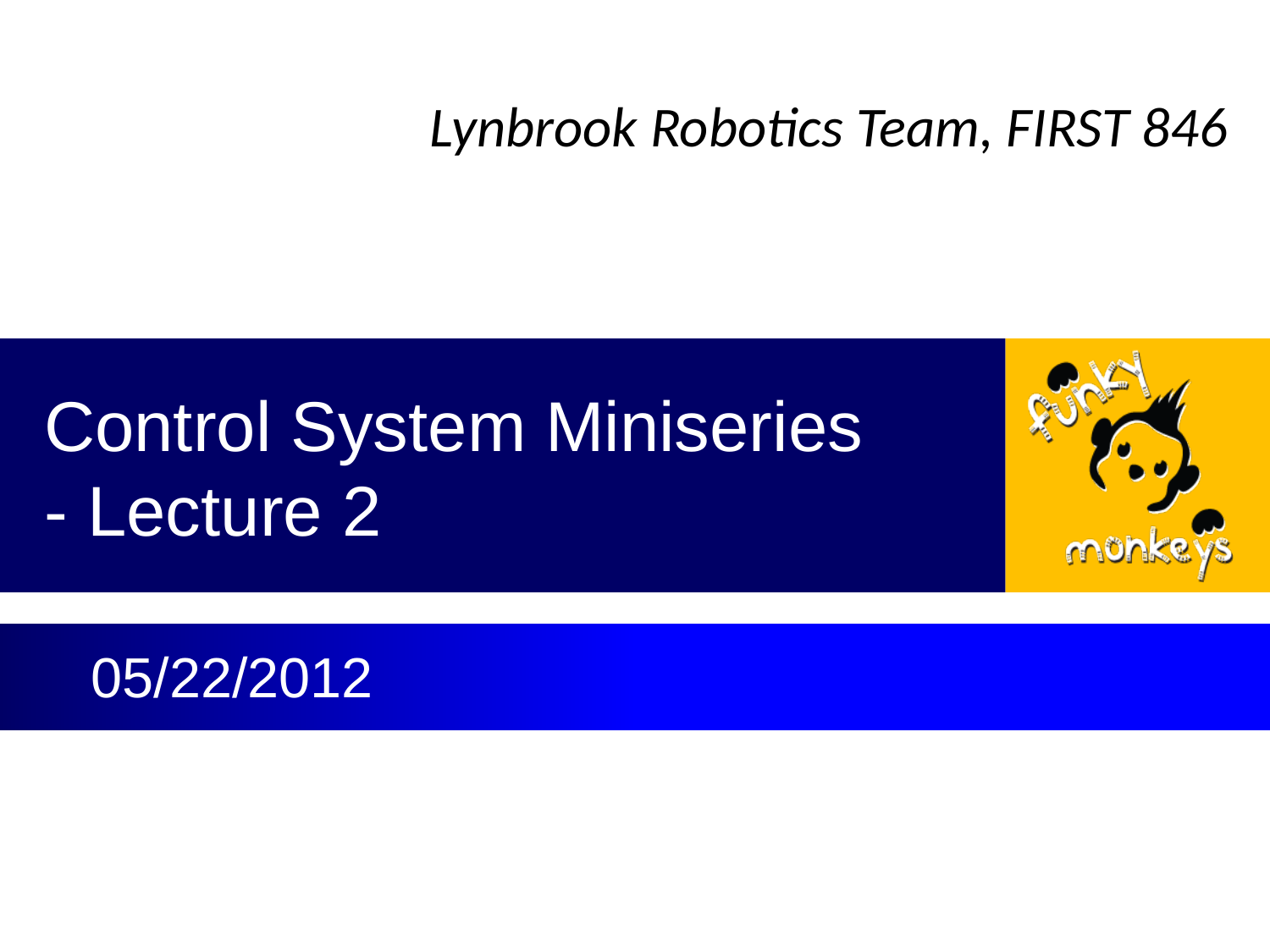

# Control System Miniseries - Lecture 2
   05/22/2012